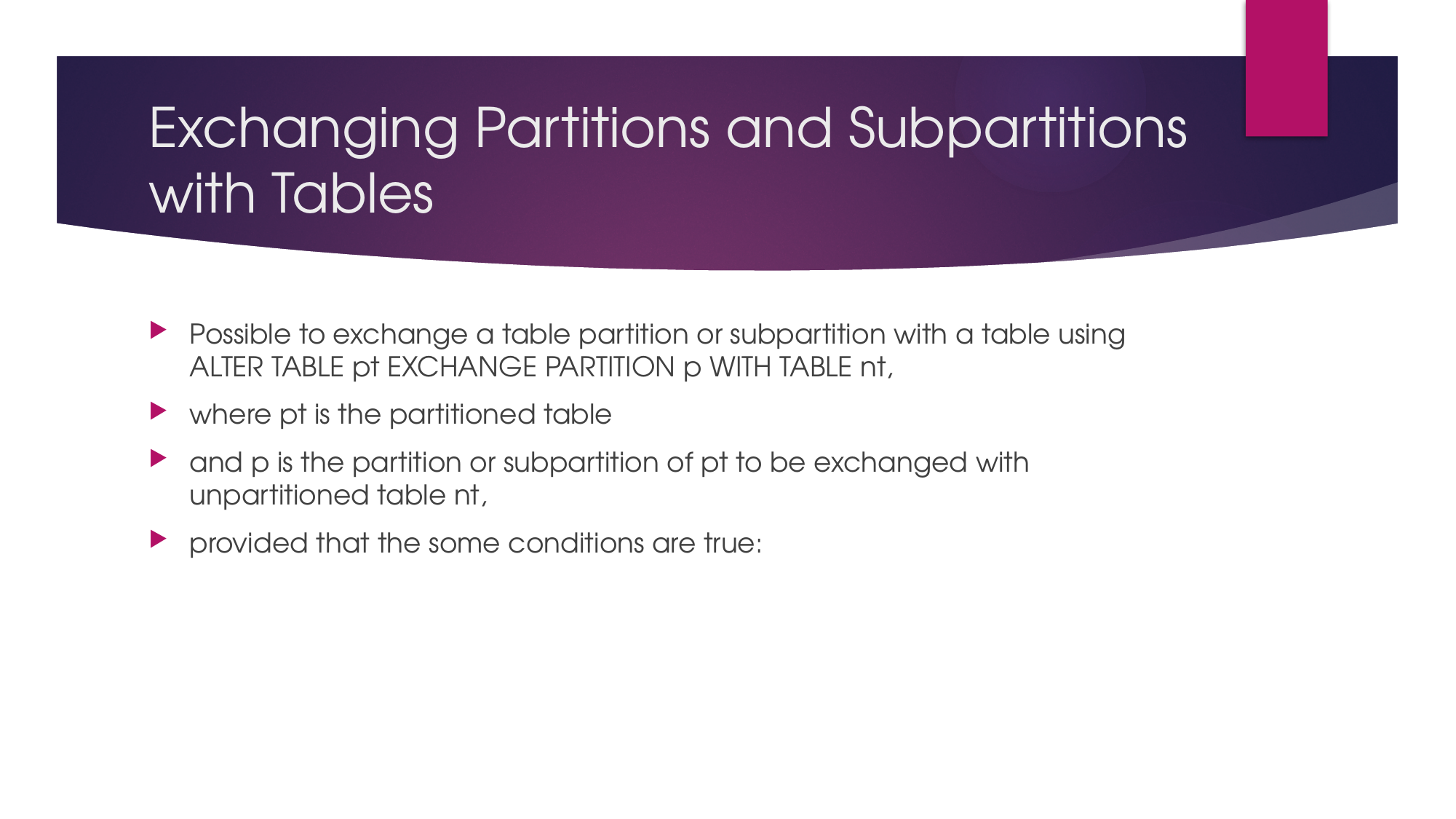

# Exchanging Partitions and Subpartitions with Tables
Possible to exchange a table partition or subpartition with a table using ALTER TABLE pt EXCHANGE PARTITION p WITH TABLE nt,
where pt is the partitioned table
and p is the partition or subpartition of pt to be exchanged with unpartitioned table nt,
provided that the some conditions are true: